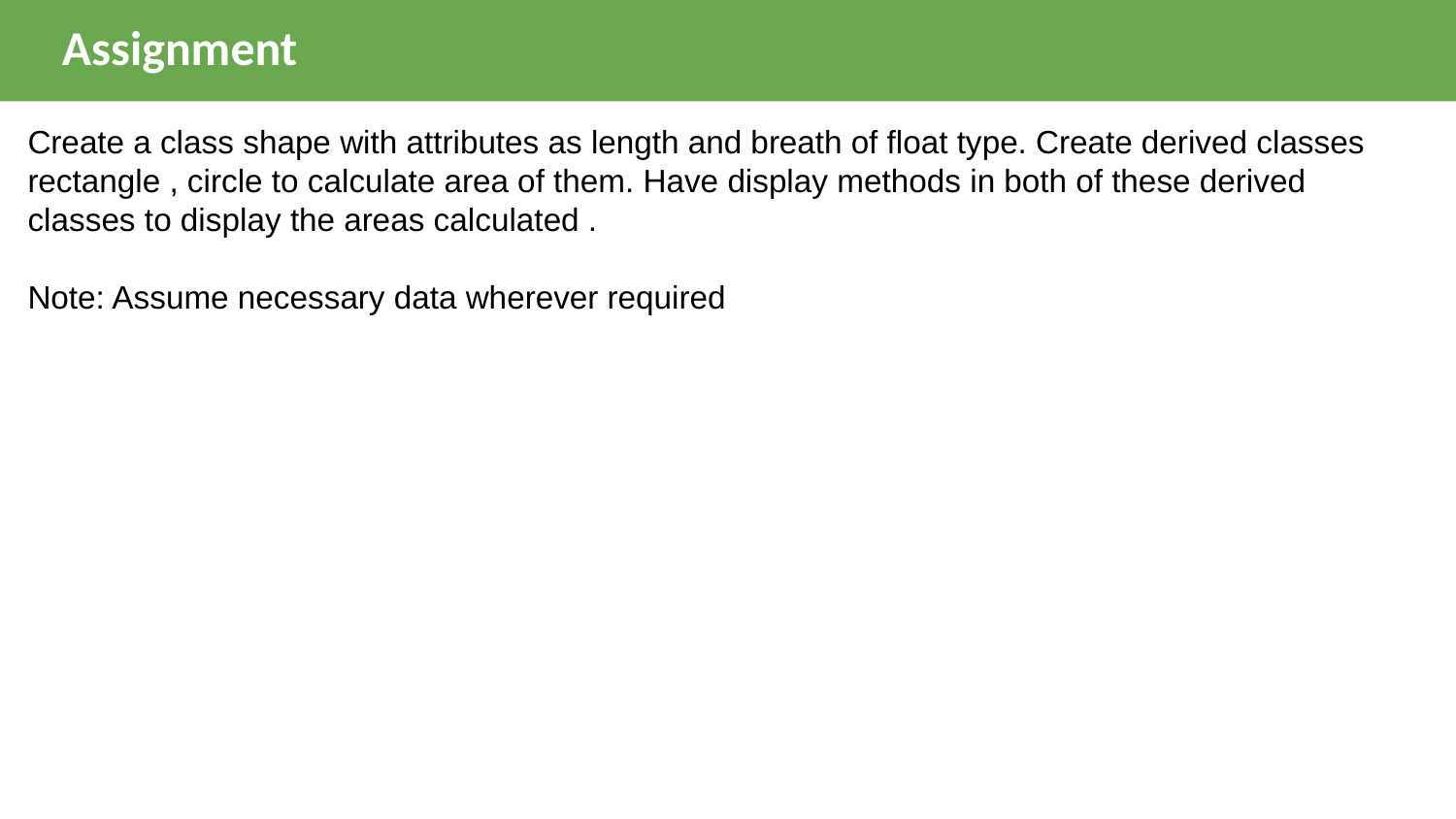

Assignment
Create a class shape with attributes as length and breath of float type. Create derived classes  rectangle , circle to calculate area of them. Have display methods in both of these derived classes to display the areas calculated .

Note: Assume necessary data wherever required